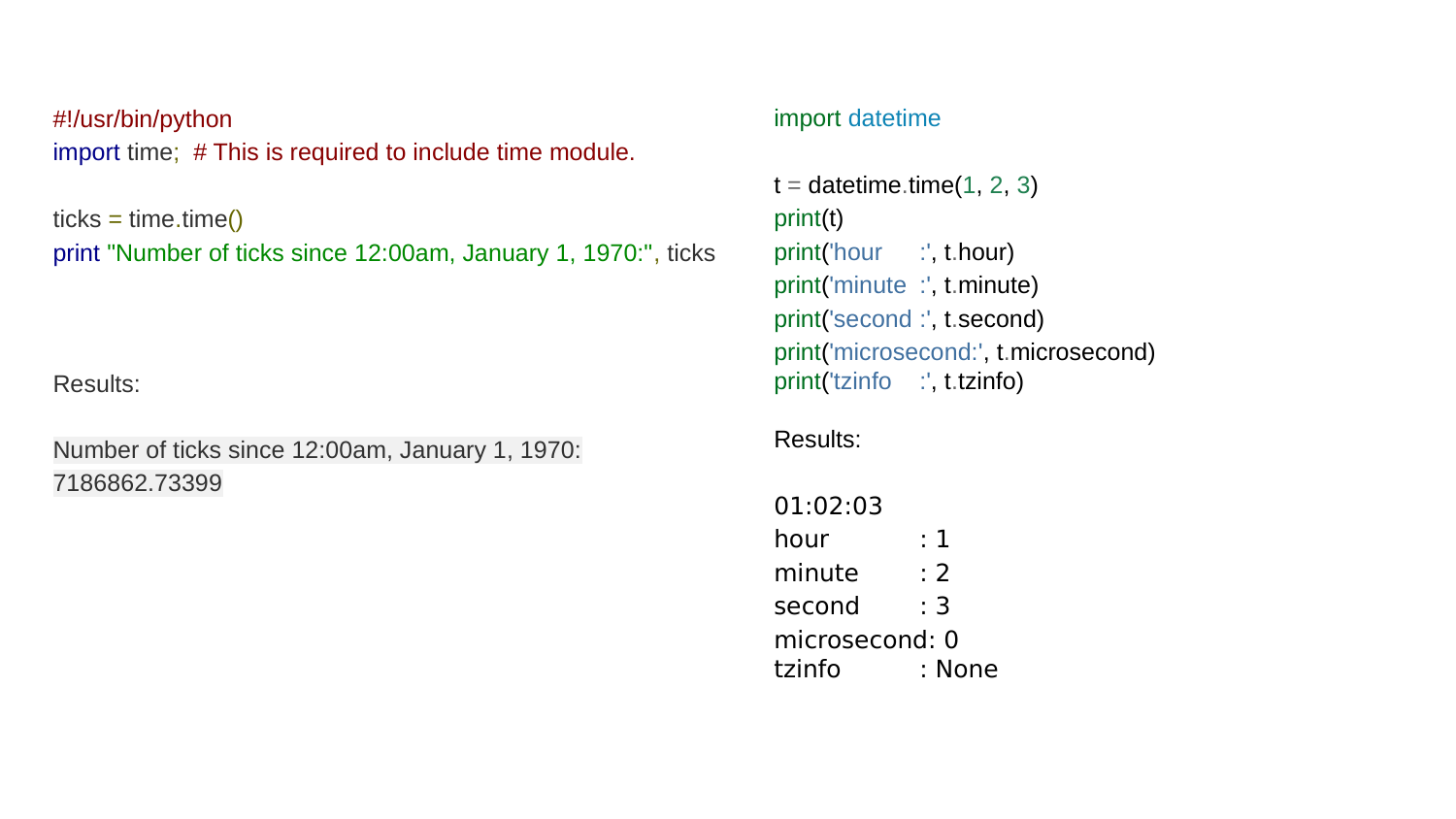

import datetime

t = datetime.time(1, 2, 3)
print(t)
print('hour   	:', t.hour)
print('minute 	:', t.minute)
print('second 	:', t.second)
print('microsecond:', t.microsecond)
print('tzinfo 	:', t.tzinfo)

Results:

01:02:03
hour   	: 1
minute 	: 2
second 	: 3
microsecond: 0
tzinfo 	: None
#!/usr/bin/python
import time;  # This is required to include time module.

ticks = time.time()
print "Number of ticks since 12:00am, January 1, 1970:", ticks

Results:
Number of ticks since 12:00am, January 1, 1970: 7186862.73399